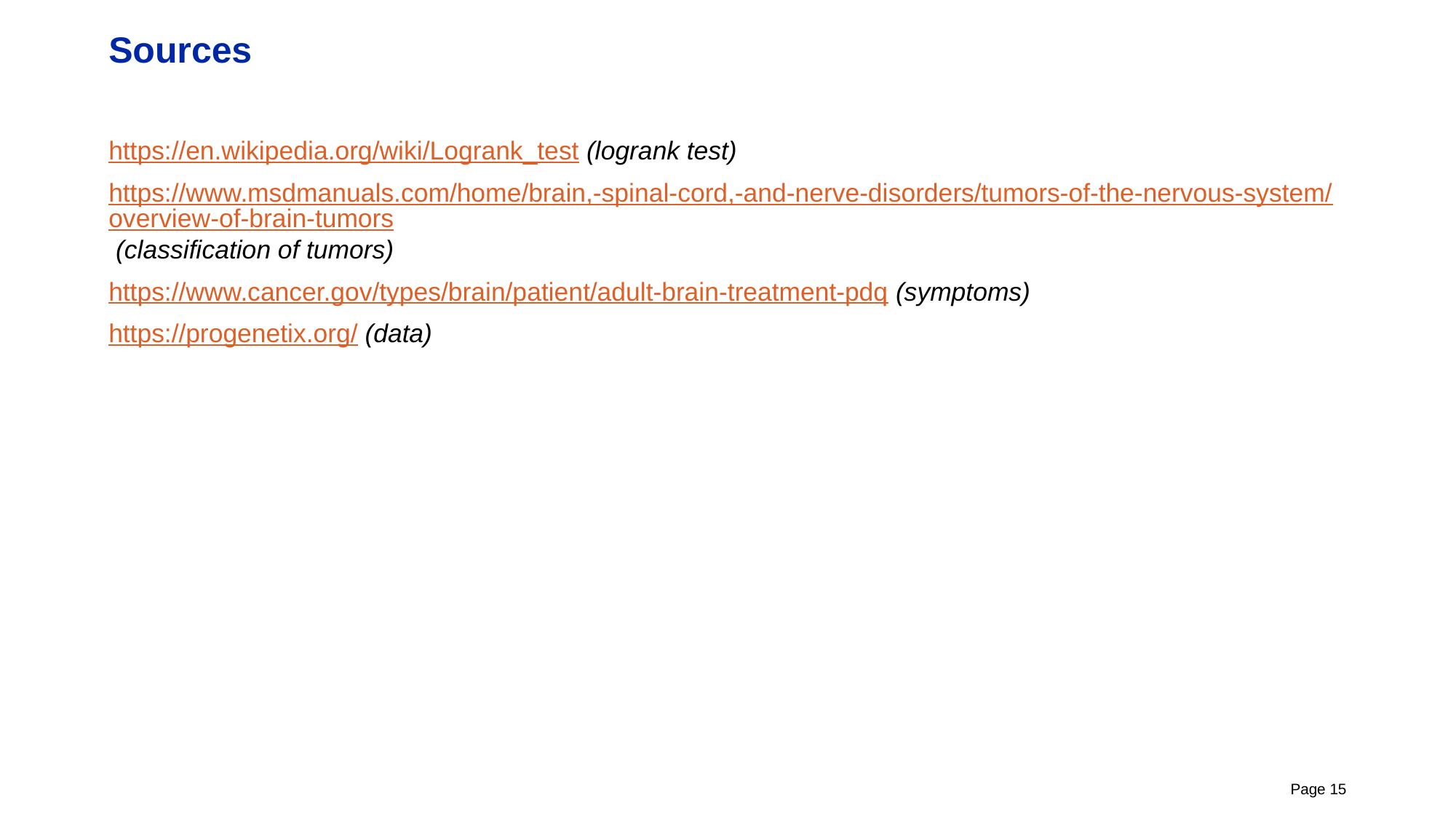

# Sources
https://en.wikipedia.org/wiki/Logrank_test (logrank test)
https://www.msdmanuals.com/home/brain,-spinal-cord,-and-nerve-disorders/tumors-of-the-nervous-system/overview-of-brain-tumors (classification of tumors)
https://www.cancer.gov/types/brain/patient/adult-brain-treatment-pdq (symptoms)
https://progenetix.org/ (data)

Page 15